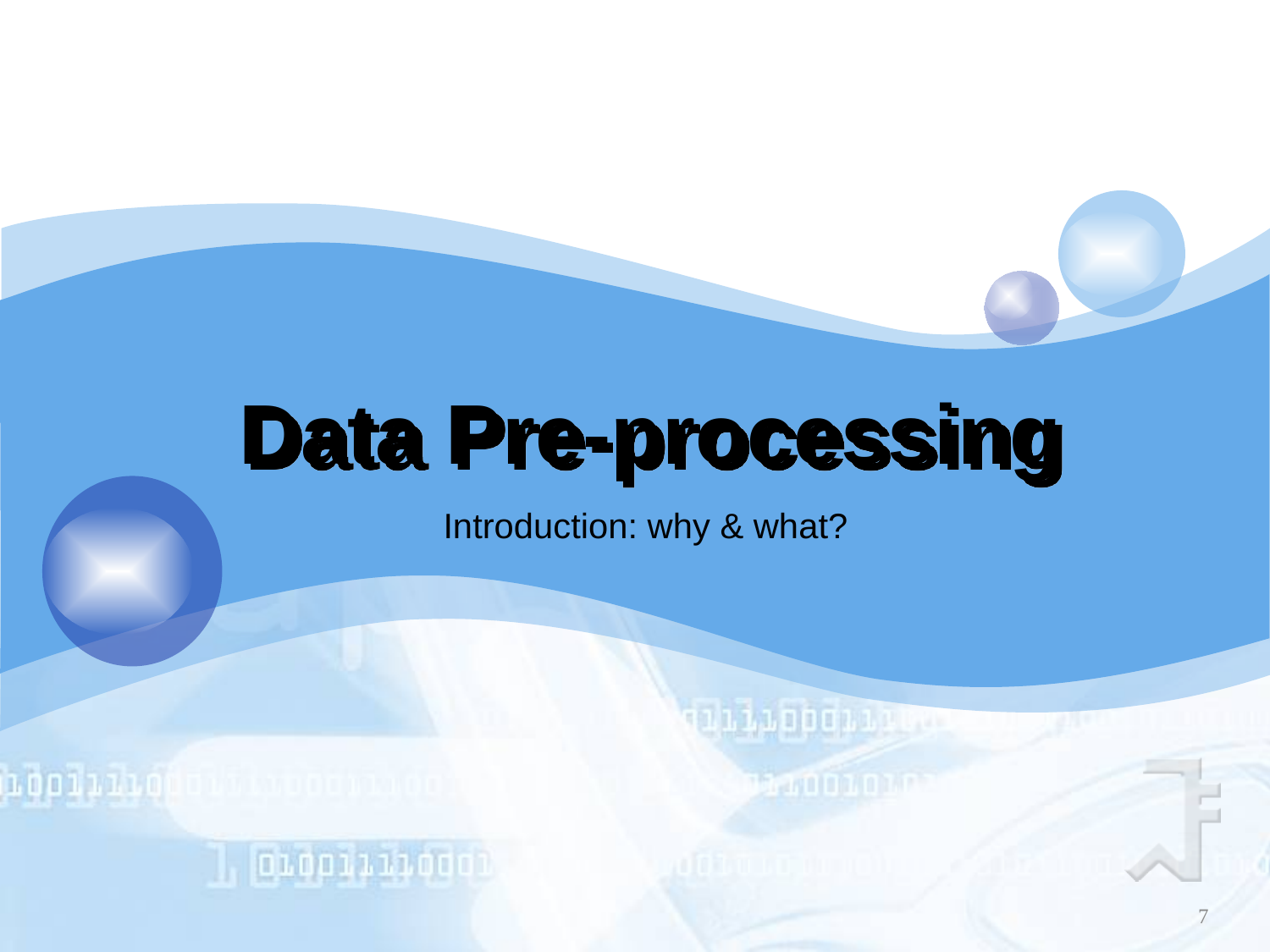

7
# Data Pre-processing
Introduction: why & what?